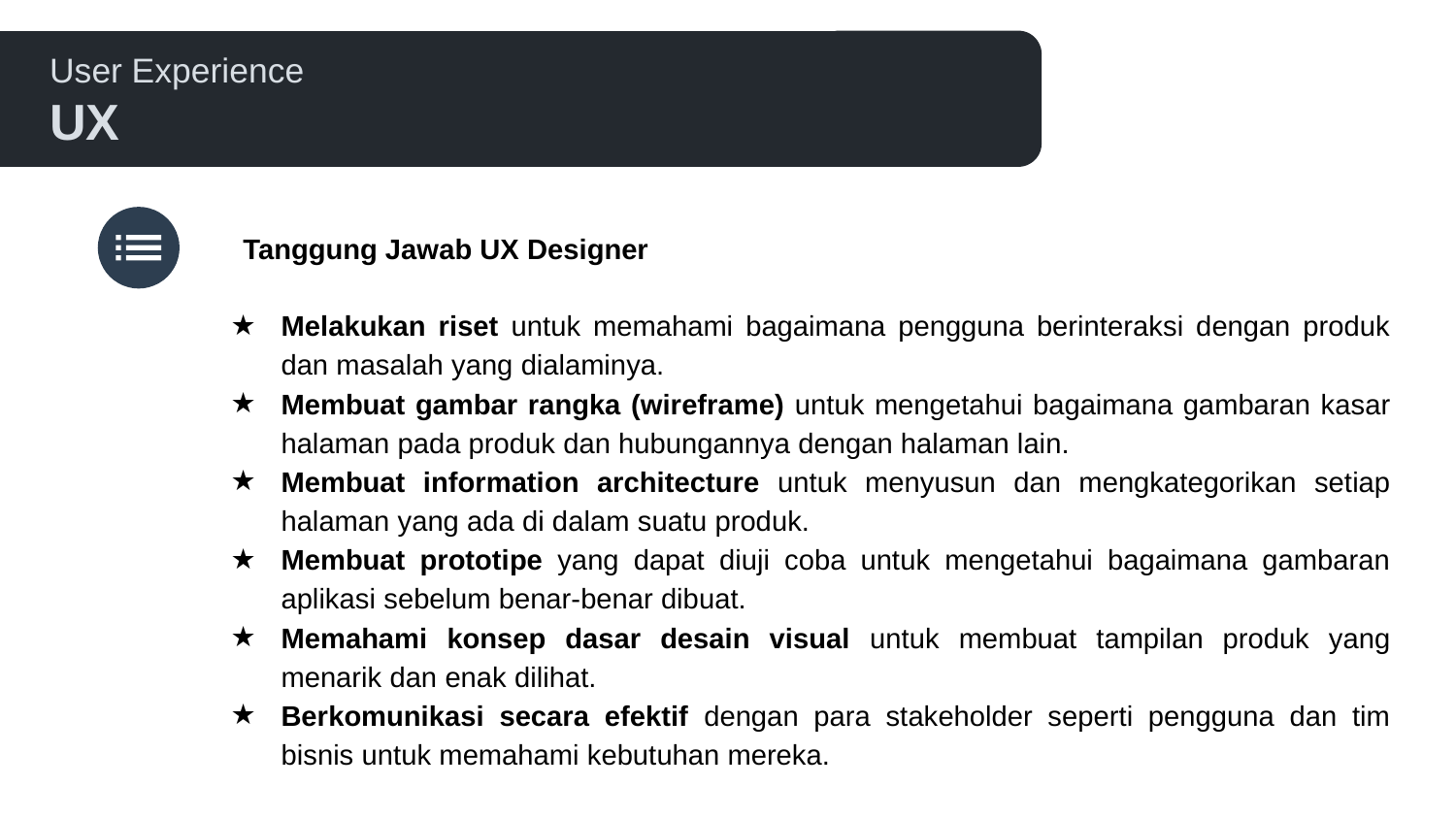

User Experience
UX

Tanggung Jawab UX Designer

Melakukan riset untuk memahami bagaimana pengguna berinteraksi dengan produk dan masalah yang dialaminya.
Membuat gambar rangka (wireframe) untuk mengetahui bagaimana gambaran kasar halaman pada produk dan hubungannya dengan halaman lain.
Membuat information architecture untuk menyusun dan mengkategorikan setiap halaman yang ada di dalam suatu produk.
Membuat prototipe yang dapat diuji coba untuk mengetahui bagaimana gambaran aplikasi sebelum benar-benar dibuat.
Memahami konsep dasar desain visual untuk membuat tampilan produk yang menarik dan enak dilihat.
Berkomunikasi secara efektif dengan para stakeholder seperti pengguna dan tim bisnis untuk memahami kebutuhan mereka.